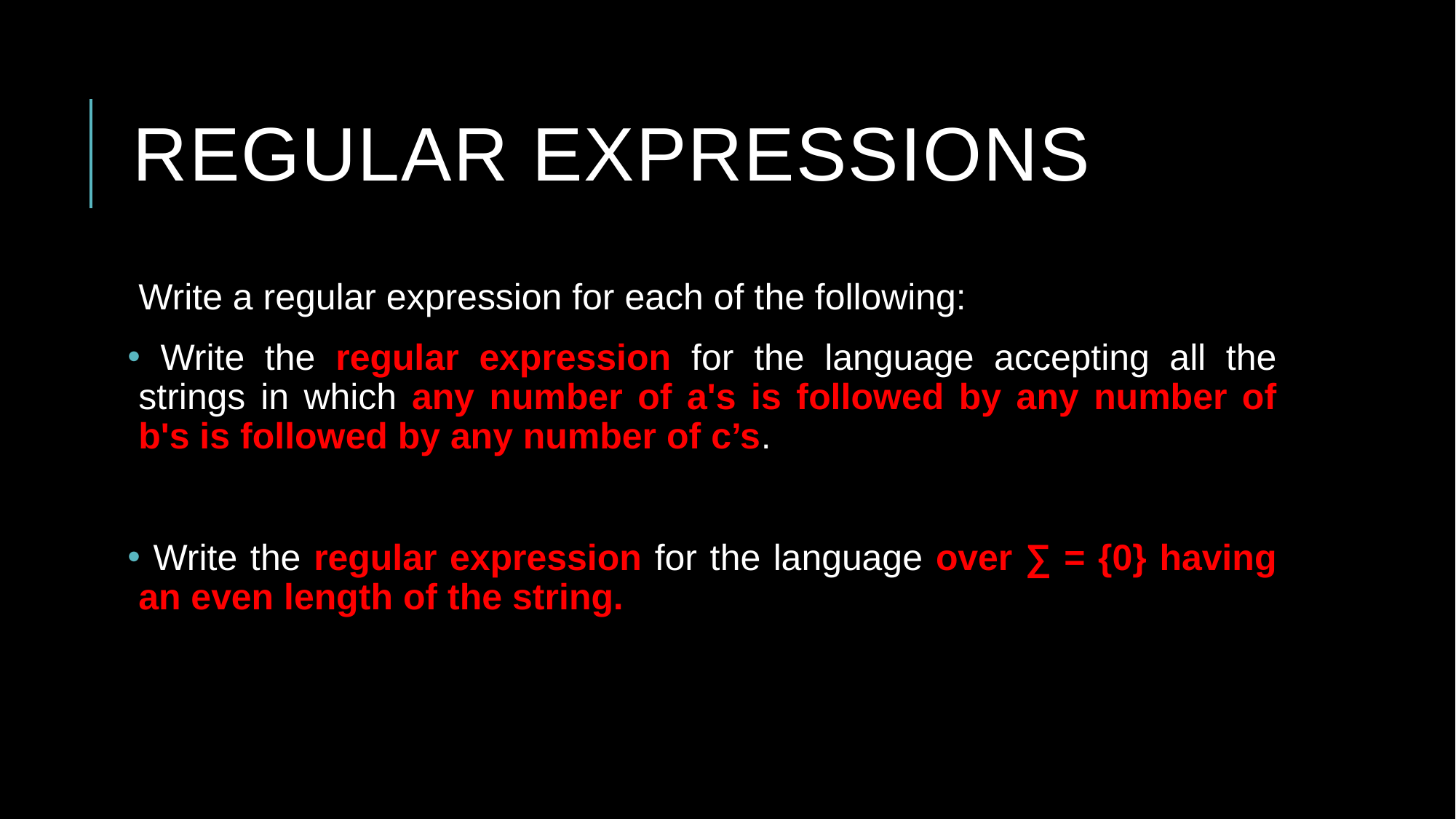

# Regular Expressions
Write a regular expression for each of the following:
 Write the regular expression for the language accepting all the strings in which any number of a's is followed by any number of b's is followed by any number of c’s.

 Write the regular expression for the language over ∑ = {0} having an even length of the string.